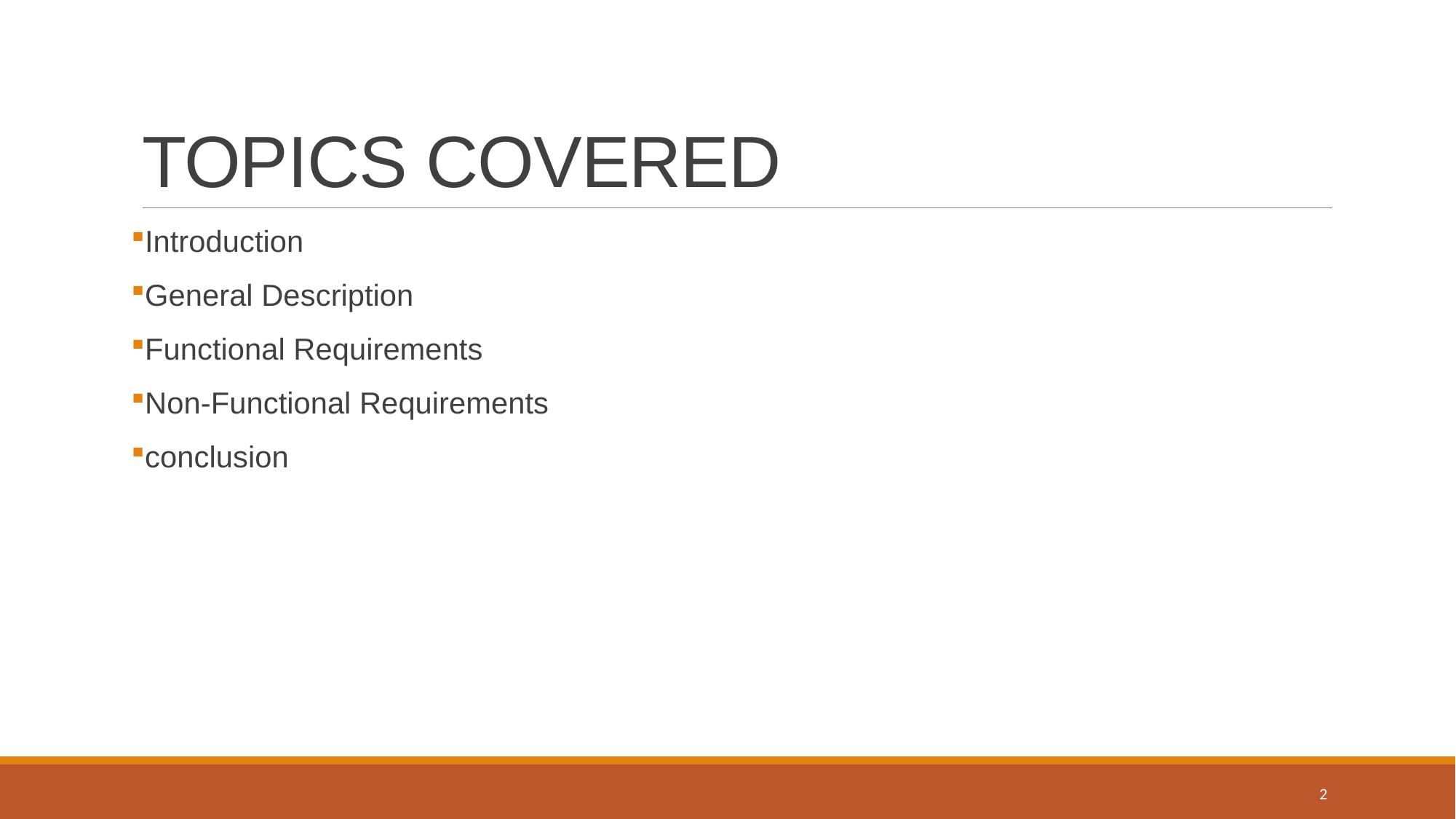

# TOPICS COVERED
Introduction
General Description
Functional Requirements
Non-Functional Requirements
conclusion
2